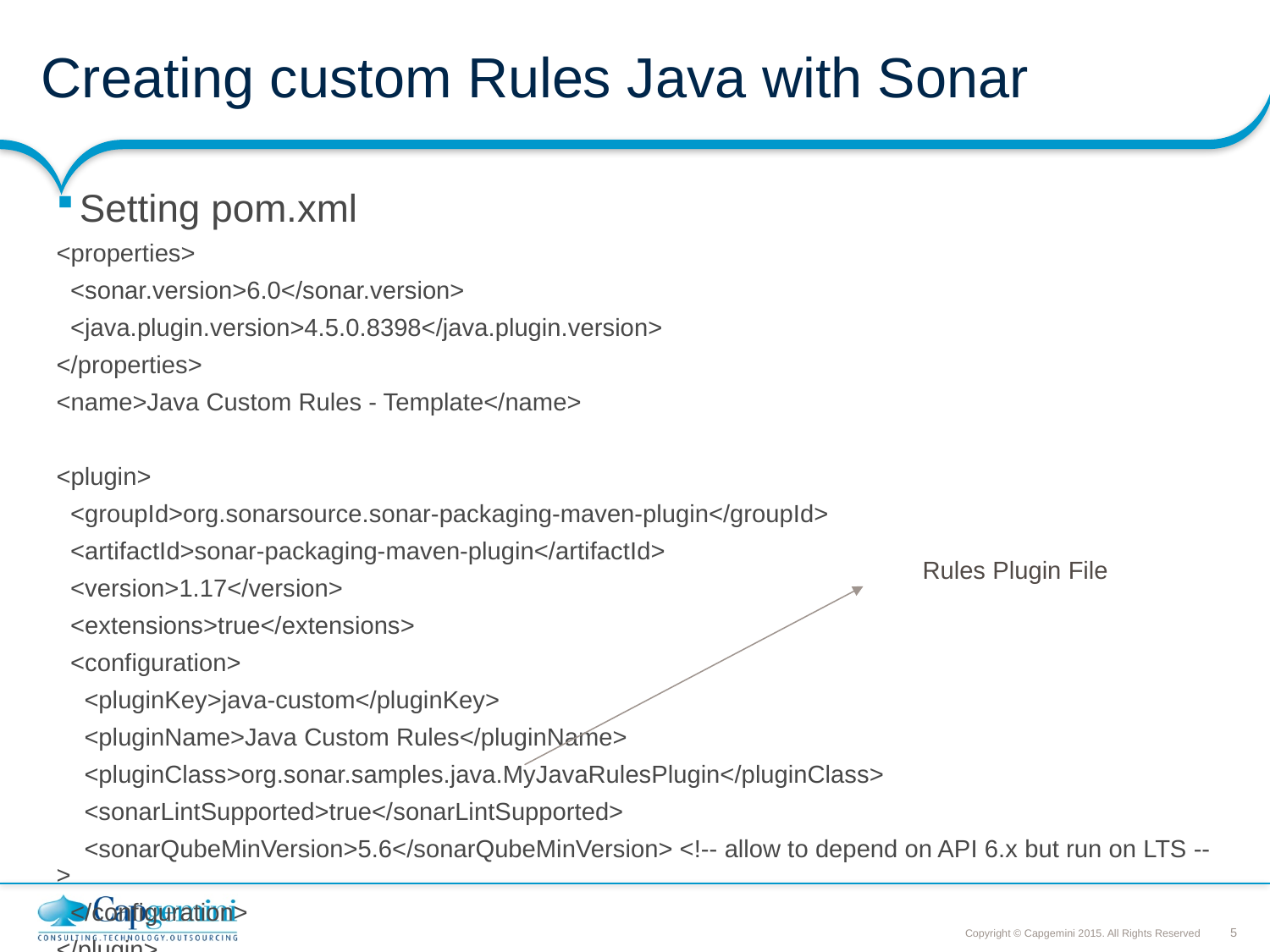

# Creating custom Rules Java with Sonar
Setting pom.xml
<properties>
  <sonar.version>6.0</sonar.version>
  <java.plugin.version>4.5.0.8398</java.plugin.version>
</properties>
<name>Java Custom Rules - Template</name>

<plugin>
  <groupId>org.sonarsource.sonar-packaging-maven-plugin</groupId>
  <artifactId>sonar-packaging-maven-plugin</artifactId>
  <version>1.17</version>
  <extensions>true</extensions>
  <configuration>
    <pluginKey>java-custom</pluginKey>
    <pluginName>Java Custom Rules</pluginName>
    <pluginClass>org.sonar.samples.java.MyJavaRulesPlugin</pluginClass>
    <sonarLintSupported>true</sonarLintSupported>
    <sonarQubeMinVersion>5.6</sonarQubeMinVersion> <!-- allow to depend on API 6.x but run on LTS -->
  </configuration>
</plugin>

Rules Plugin File